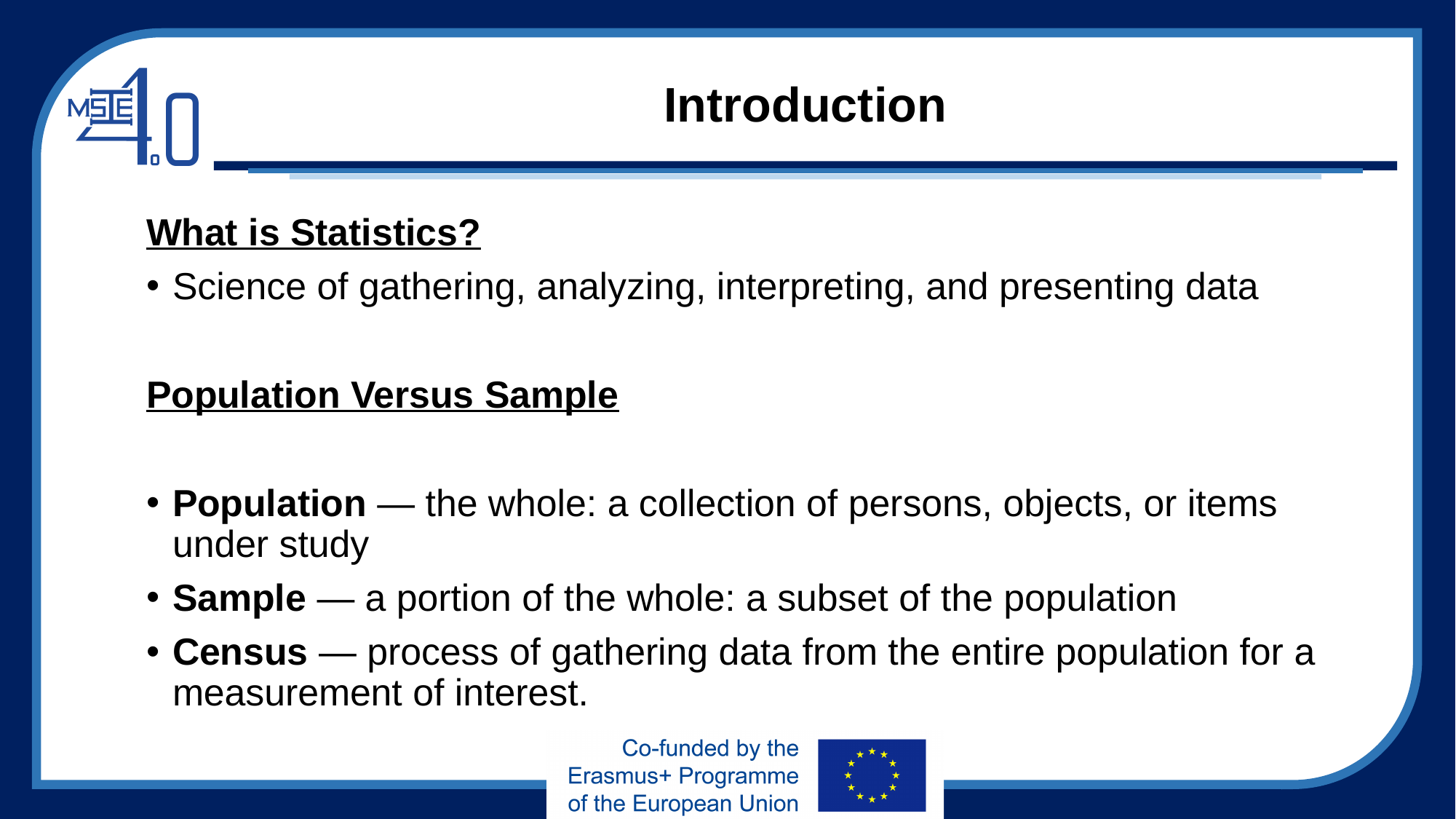

# Introduction
What is Statistics?
Science of gathering, analyzing, interpreting, and presenting data

Population Versus Sample

Population — the whole: a collection of persons, objects, or items under study
Sample — a portion of the whole: a subset of the population
Census — process of gathering data from the entire population for a measurement of interest.